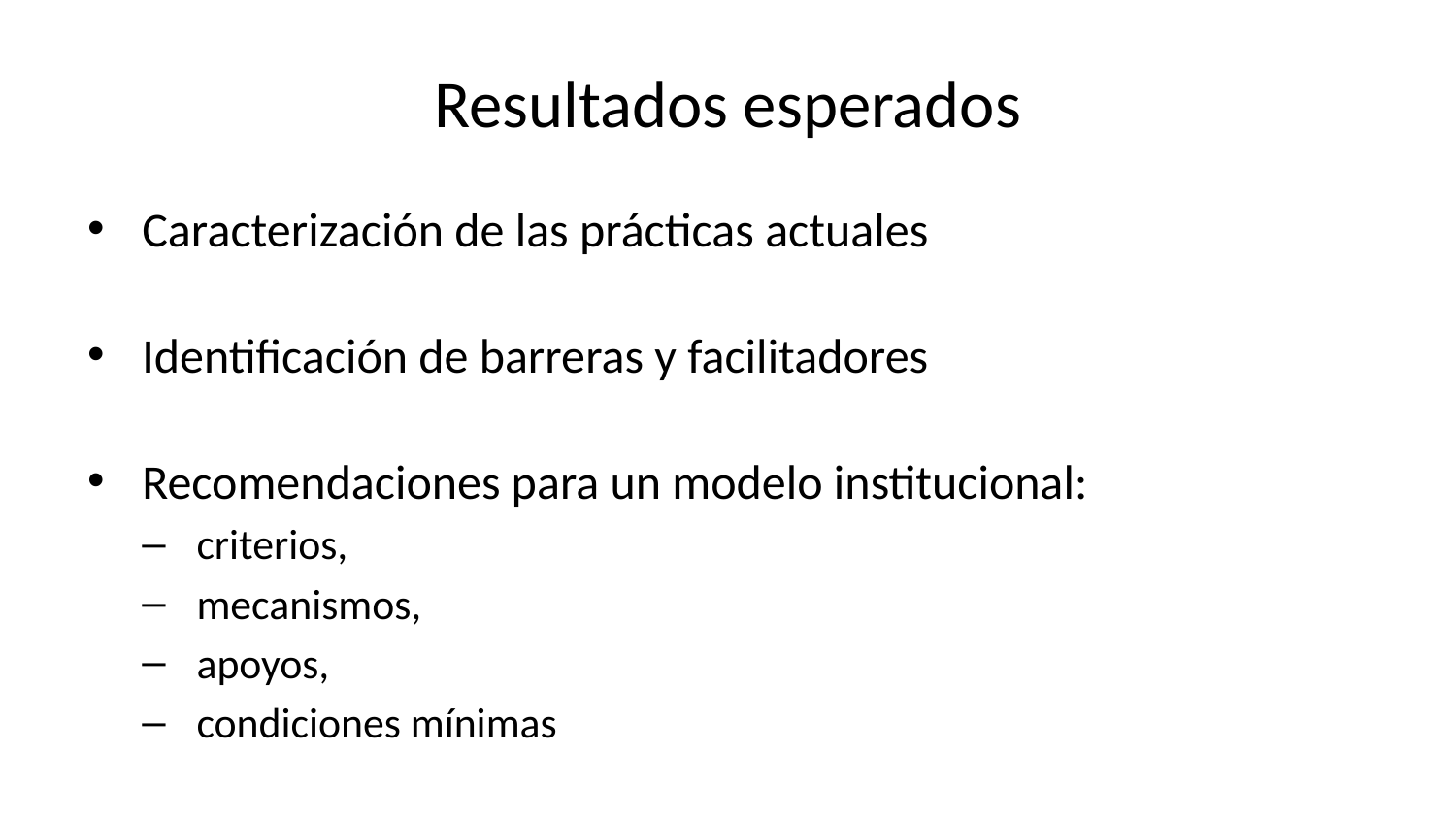

# Resultados esperados
Caracterización de las prácticas actuales
Identificación de barreras y facilitadores
Recomendaciones para un modelo institucional:
criterios,
mecanismos,
apoyos,
condiciones mínimas